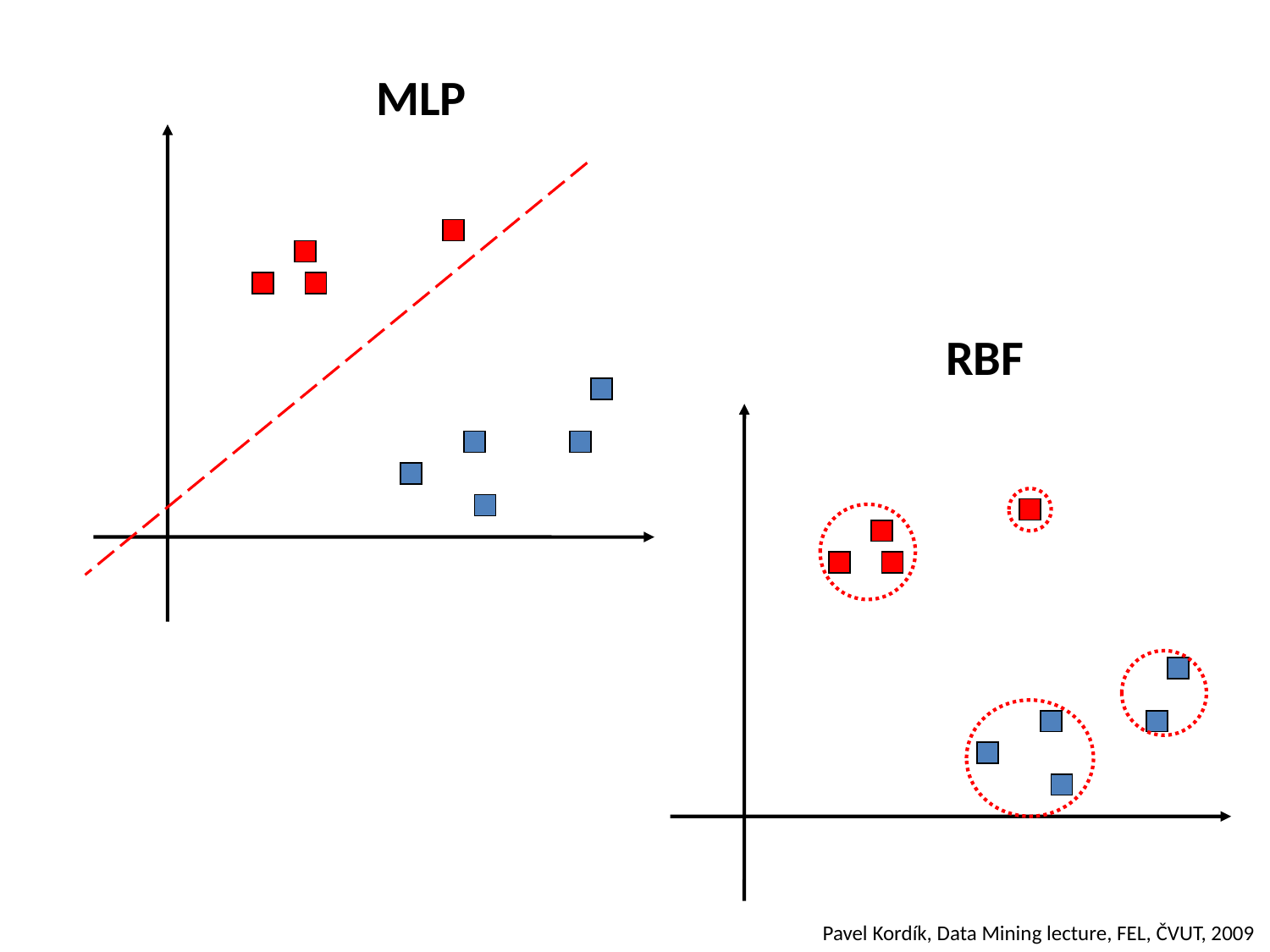

MLP

RBF

Pavel Kordík, Data Mining lecture, FEL, ČVUT, 2009